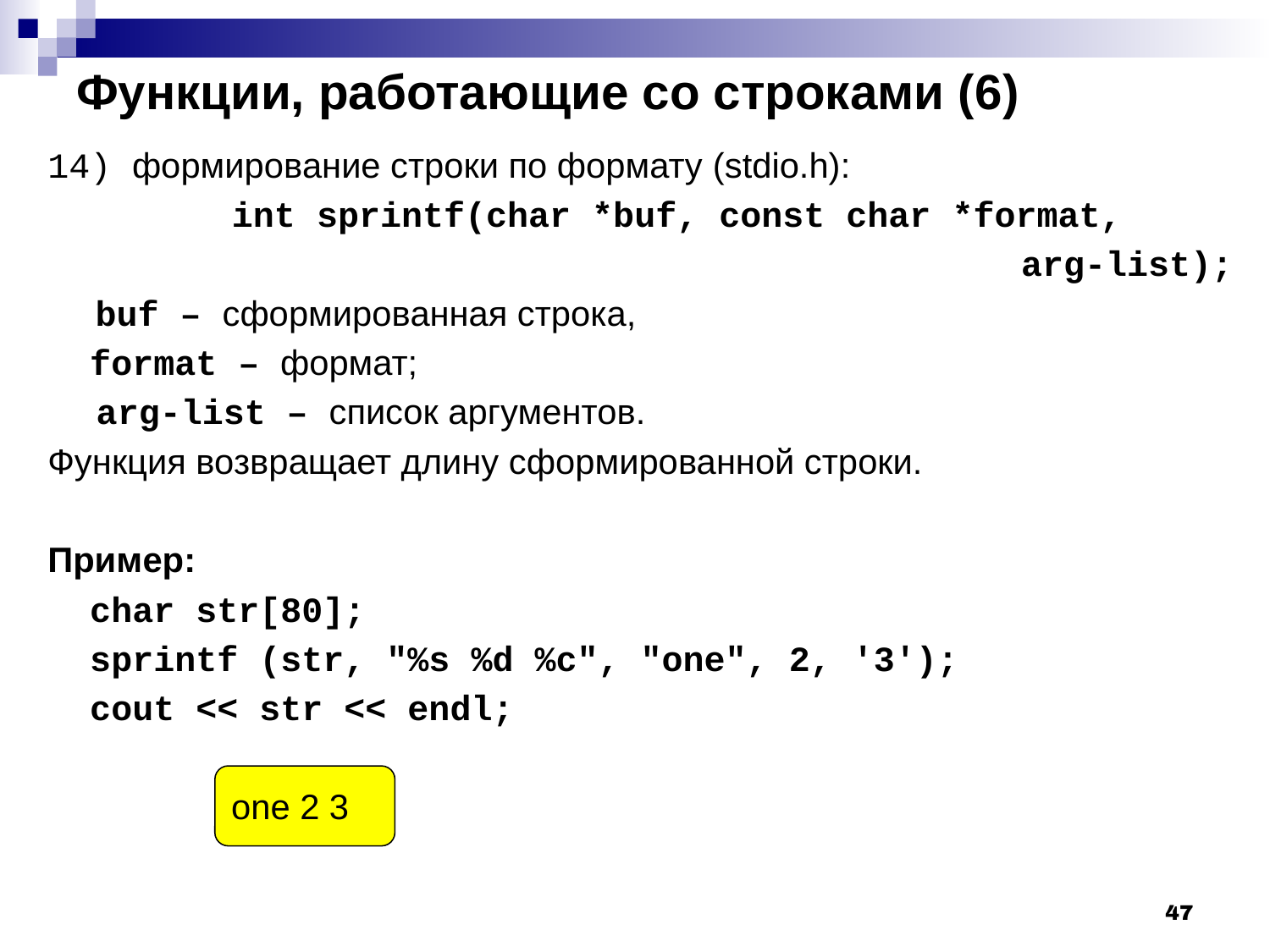

# Функции, работающие со строками (6)
14) формирование строки по формату (stdio.h):
		 int sprintf(char *buf, const char *format,
                                              arg-list);
	buf – сформированная строка,
  format – формат;
     arg-list – список аргументов.
Функция возвращает длину сформированной строки.

Пример:
  char str[80];
  sprintf (str, "%s %d %c", "one", 2, '3');
  cout << str << endl;

one 2 3
47